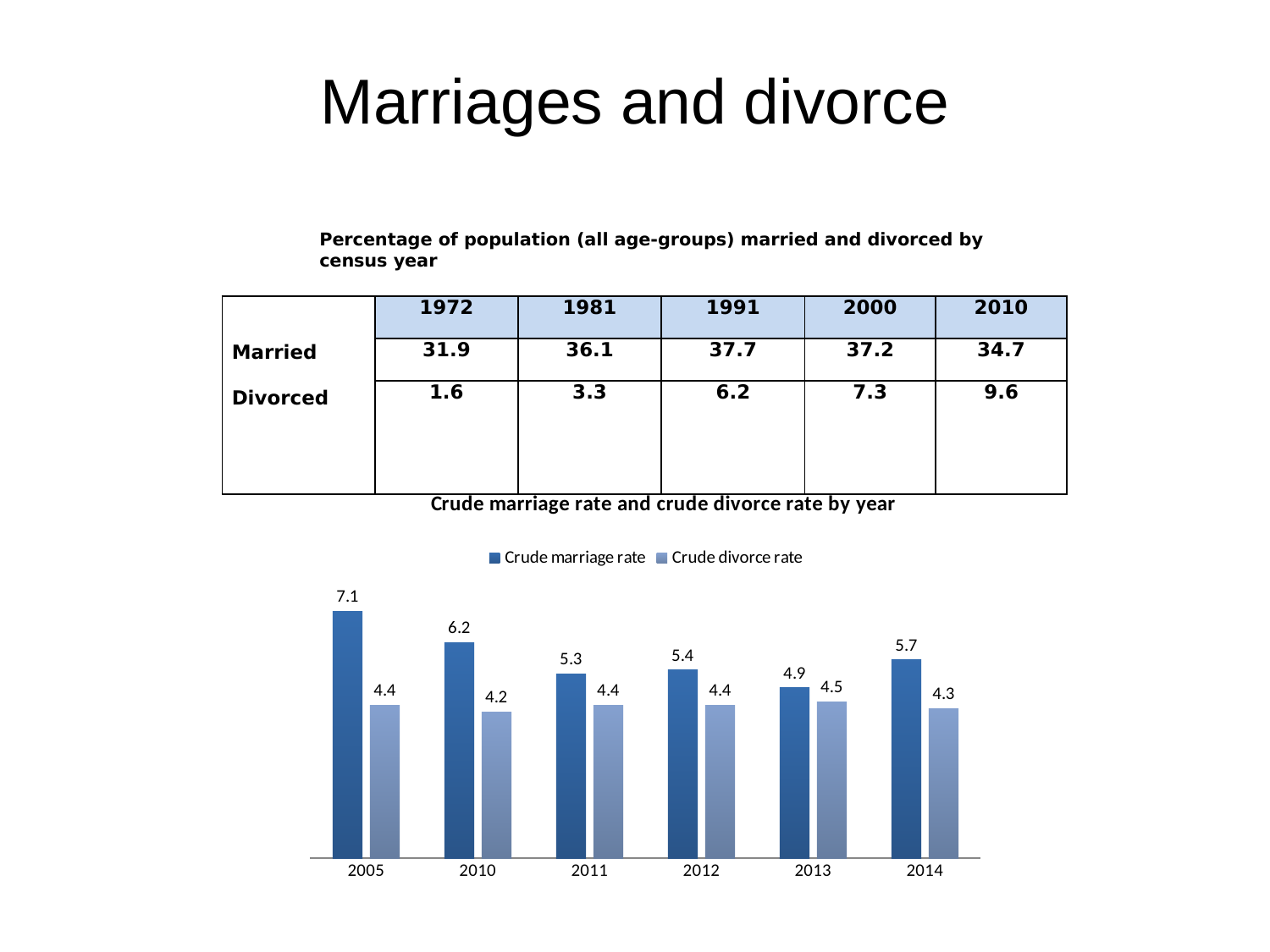

# Marriages and divorce
Percentage of population (all age-groups) married and divorced by census year
| Married Divorced | 1972 | 1981 | 1991 | 2000 | 2010 |
| --- | --- | --- | --- | --- | --- |
|  | 31.9 | 36.1 | 37.7 | 37.2 | 34.7 |
|  | 1.6 | 3.3 | 6.2 | 7.3 | 9.6 |

### Chart:    Crude marriage rate and crude divorce rate by year

| Category | Crude marriage rate | Crude divorce rate |
|---|---|---|
| 2005 | 7.1 | 4.4 |
| 2010 | 6.2 | 4.2 |
| 2011 | 5.3 | 4.4 |
| 2012 | 5.4 | 4.4 |
| 2013 | 4.9 | 4.5 |
| 2014 | 5.7 | 4.3 |